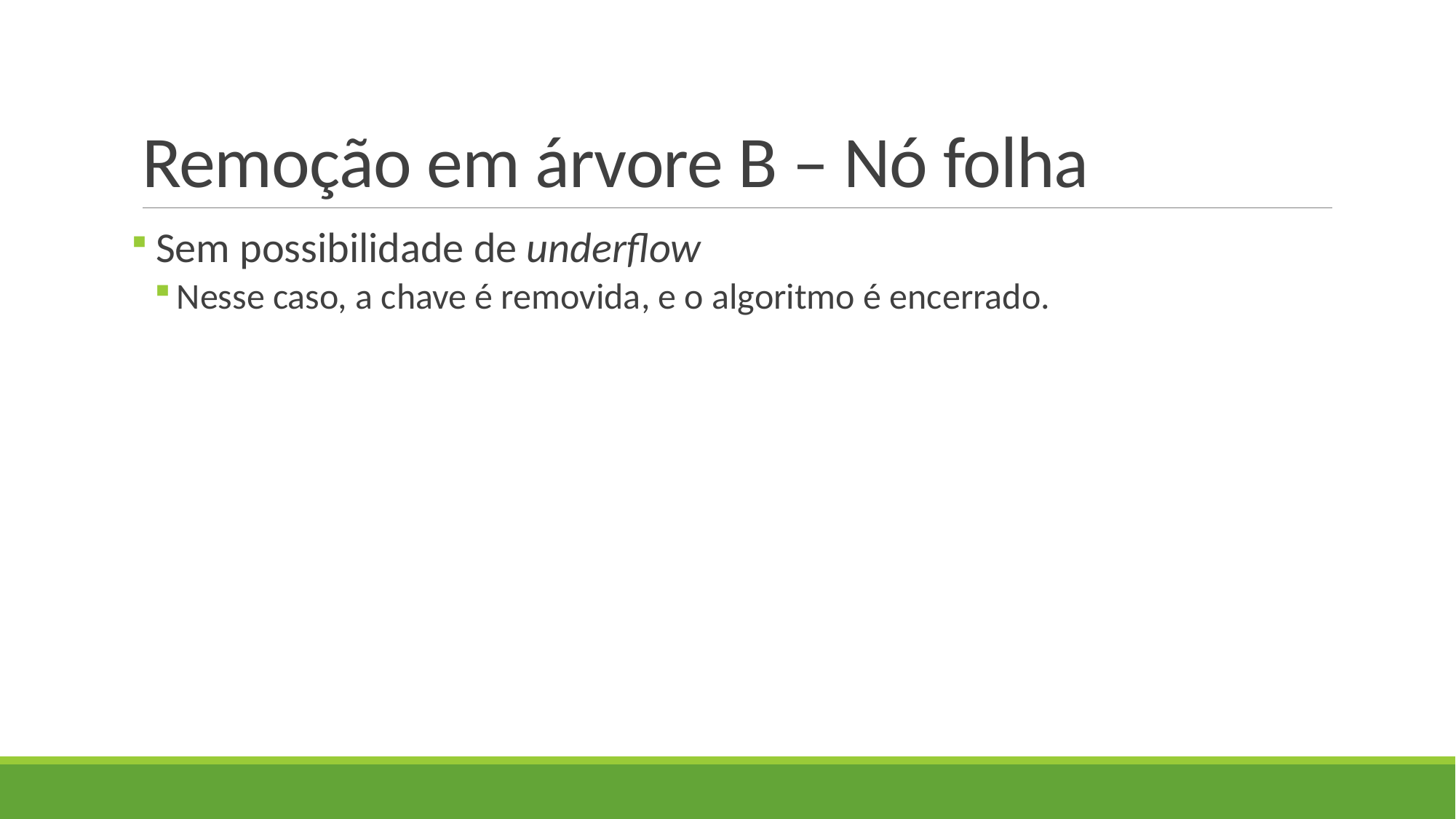

# Remoção em árvore B – Nó folha
 Sem possibilidade de underflow
Nesse caso, a chave é removida, e o algoritmo é encerrado.